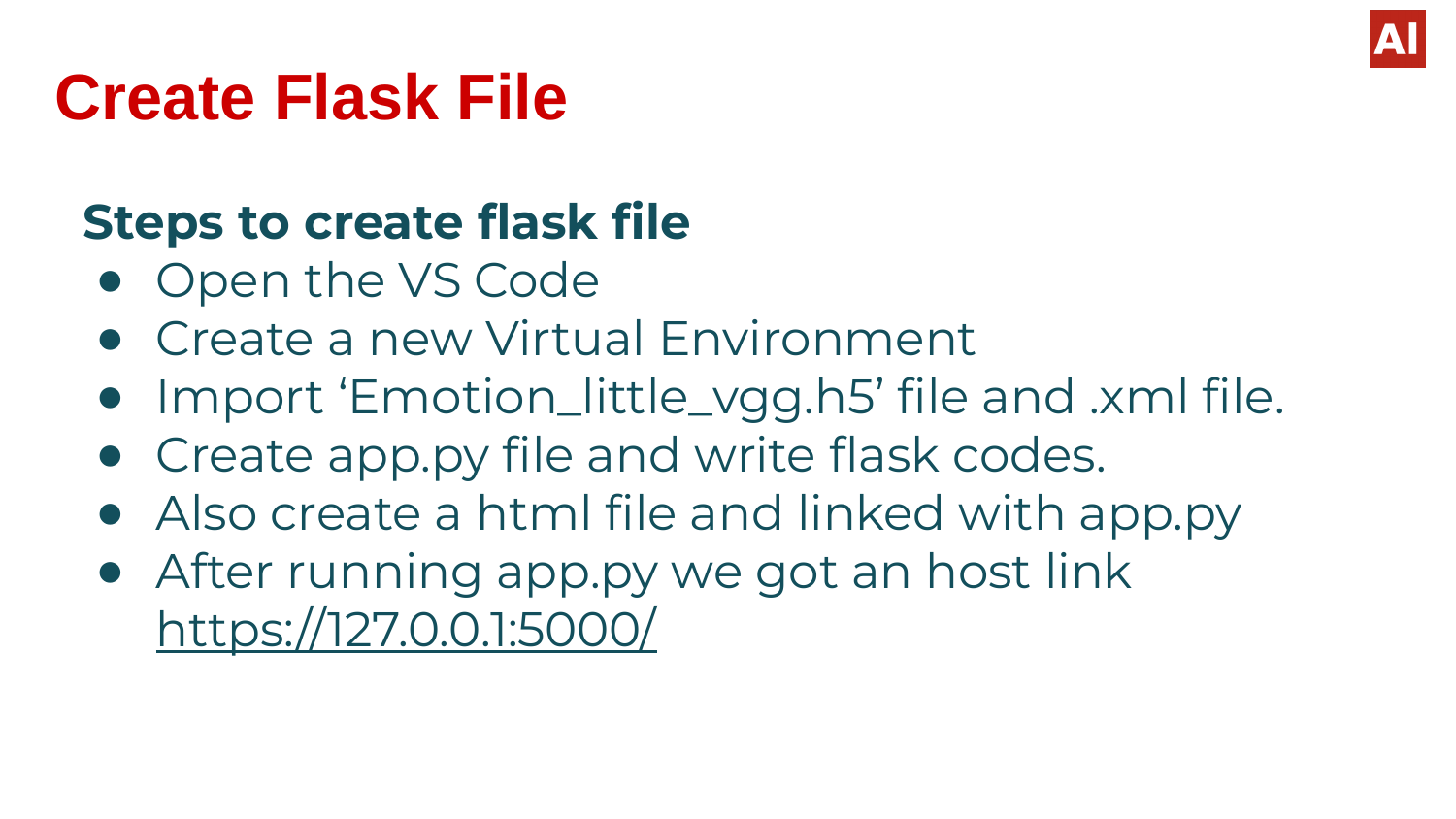

Create Flask File
# Steps to create flask file
Open the VS Code
Create a new Virtual Environment
Import ‘Emotion_little_vgg.h5’ file and .xml file.
Create app.py file and write flask codes.
Also create a html file and linked with app.py
After running app.py we got an host link
https://127.0.0.1:5000/